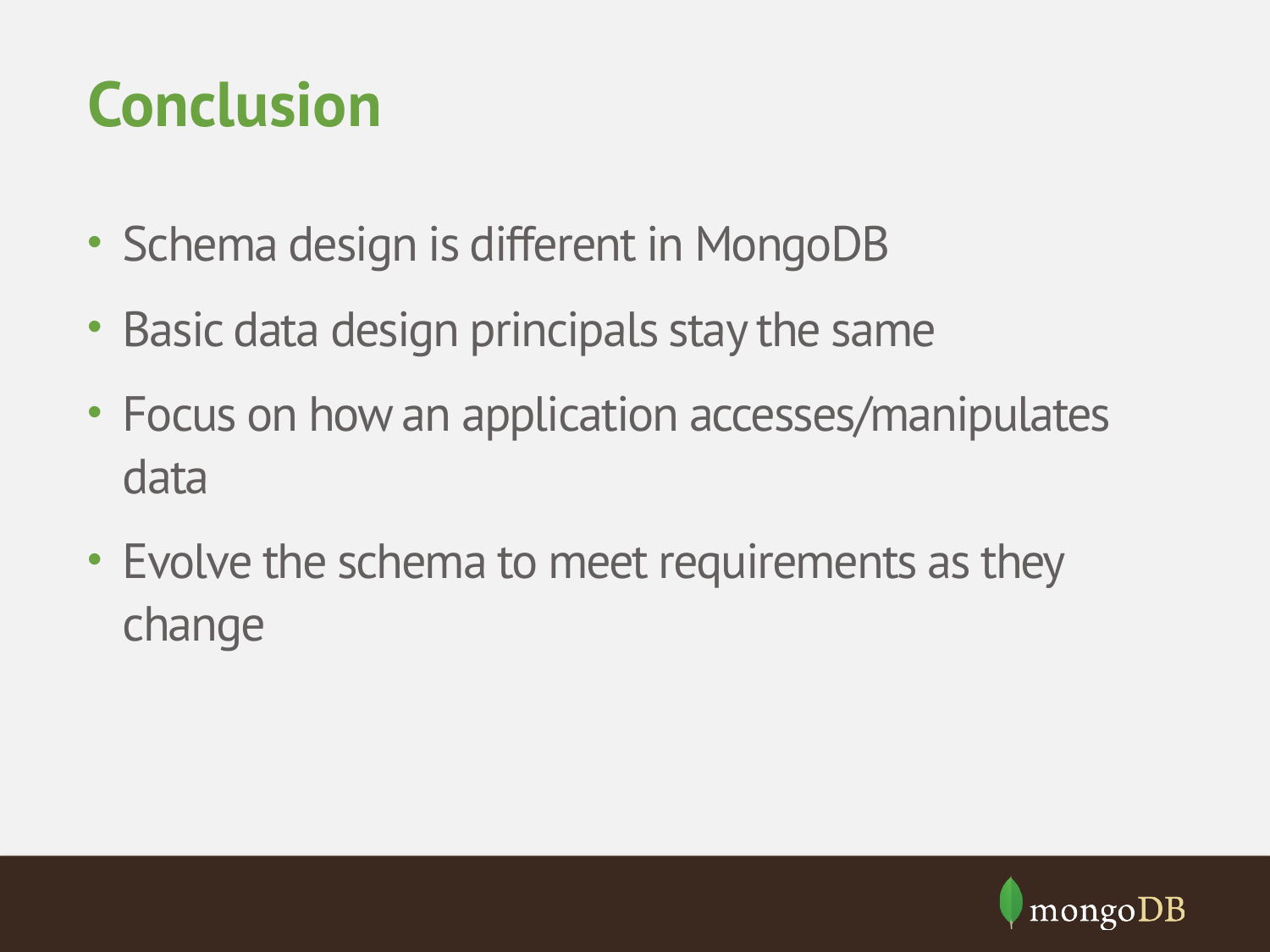

# Conclusion
Schema design is different in MongoDB
Basic data design principals stay the same
Focus on how an application accesses/manipulates data
Evolve the schema to meet requirements as they change